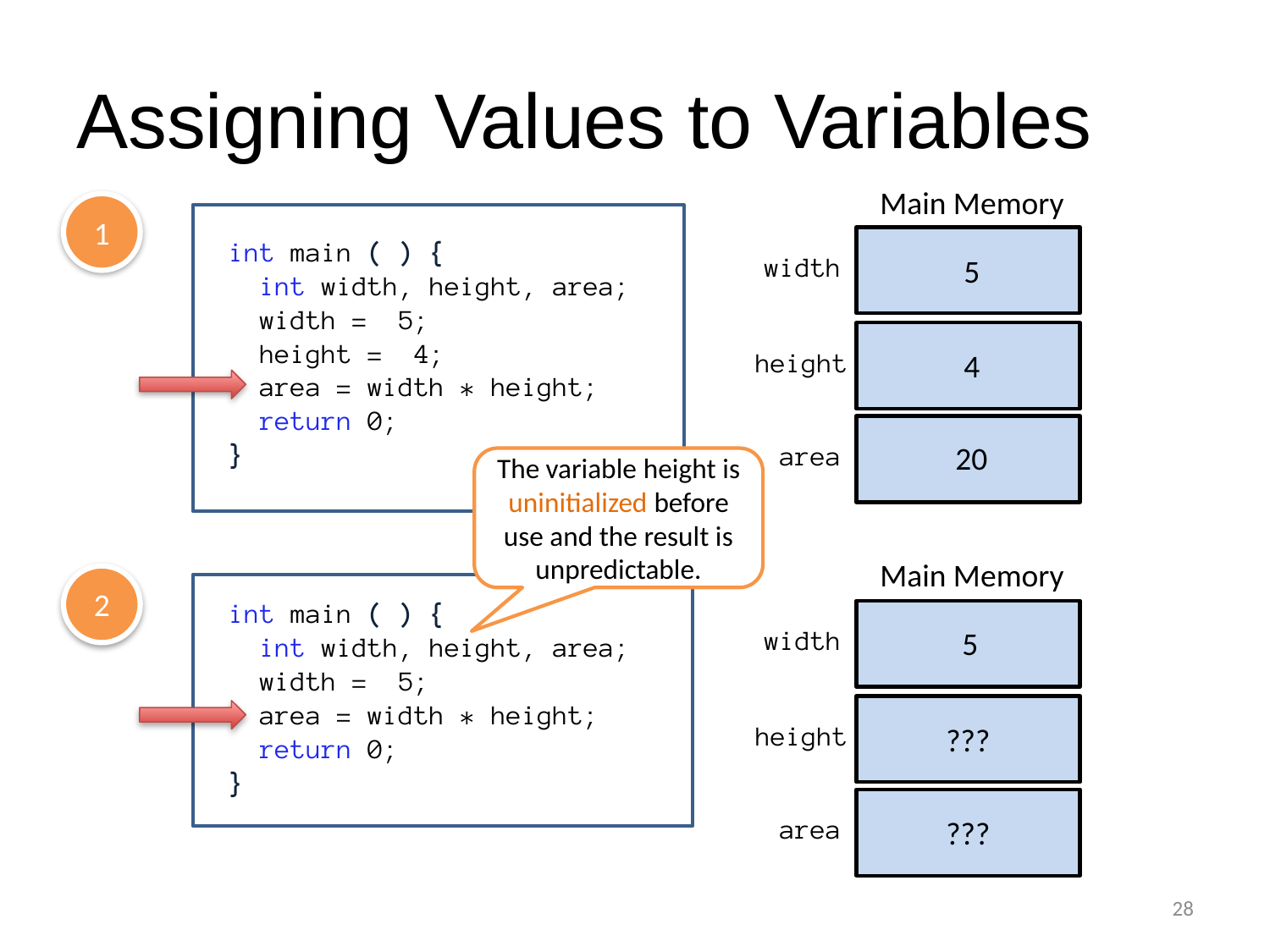

# Assigning Values to Variables
Main Memory
1

int main ( ) {
  int width, height, area;
  width =  5;
  height =  4;
  area = width * height;
  return 0;
}

???
width
5
???
height
4

???
area
20
The variable height is uninitialized before use and the result is unpredictable.
Main Memory
2

int main ( ) {
  int width, height, area;
  width =  5;
  area = width * height;
  return 0;
}
???
width
5
???

height
???
area
28